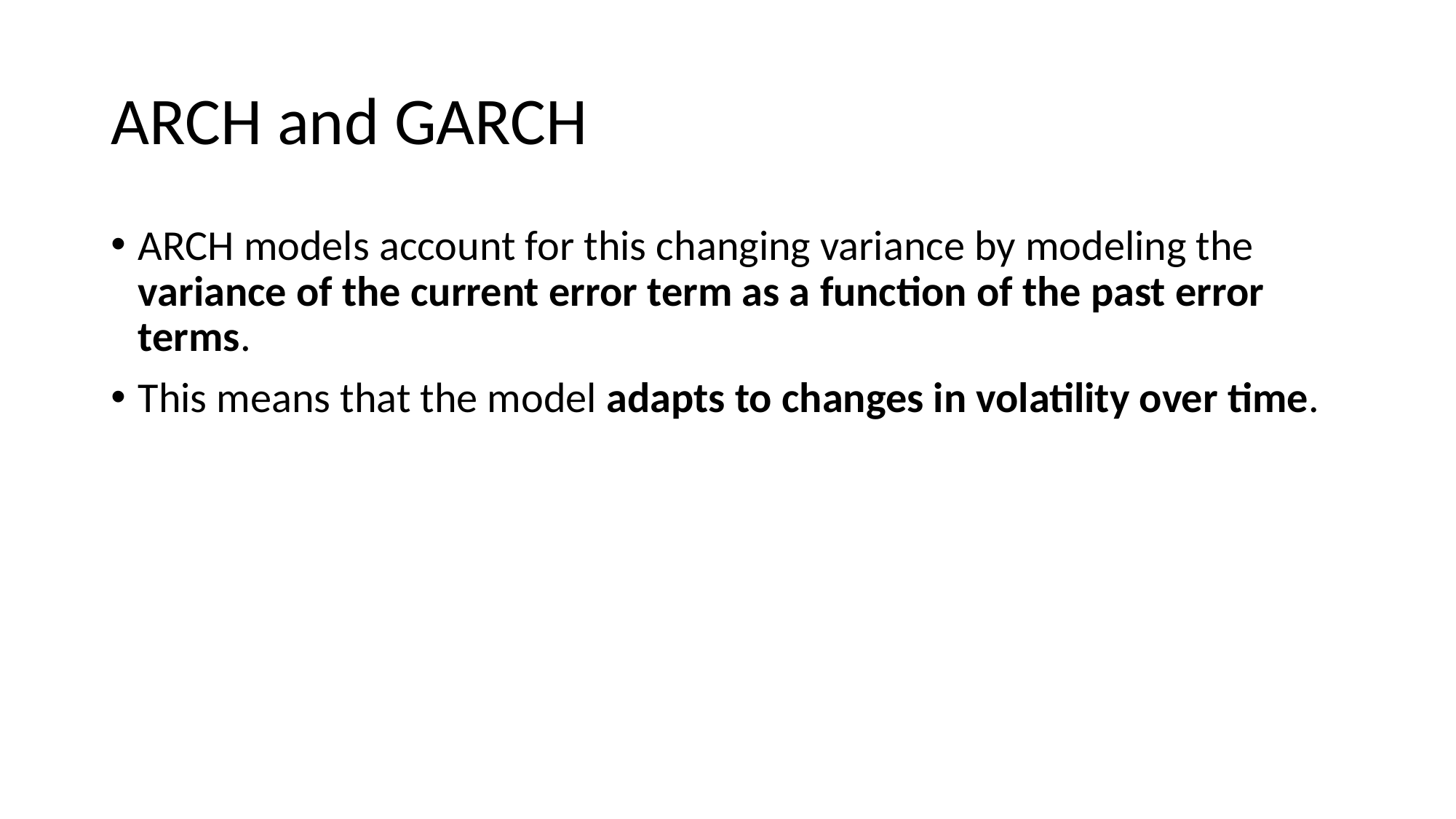

# ARCH and GARCH
ARCH models account for this changing variance by modeling the variance of the current error term as a function of the past error terms.
This means that the model adapts to changes in volatility over time.